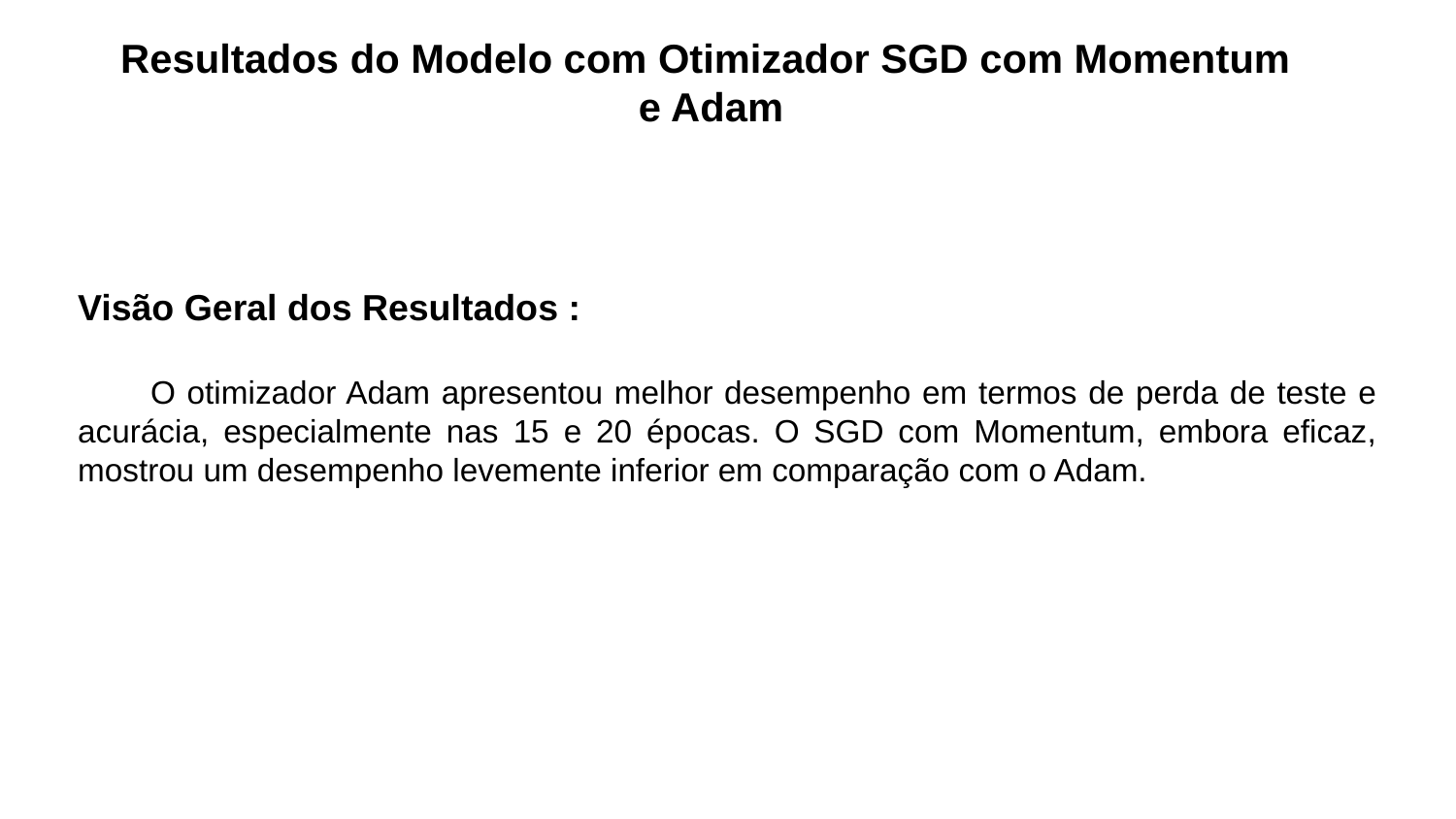

Resultados do Modelo com Otimizador SGD com Momentum
e Adam
Visão Geral dos Resultados :

O otimizador Adam apresentou melhor desempenho em termos de perda de teste e acurácia, especialmente nas 15 e 20 épocas. O SGD com Momentum, embora eficaz, mostrou um desempenho levemente inferior em comparação com o Adam.